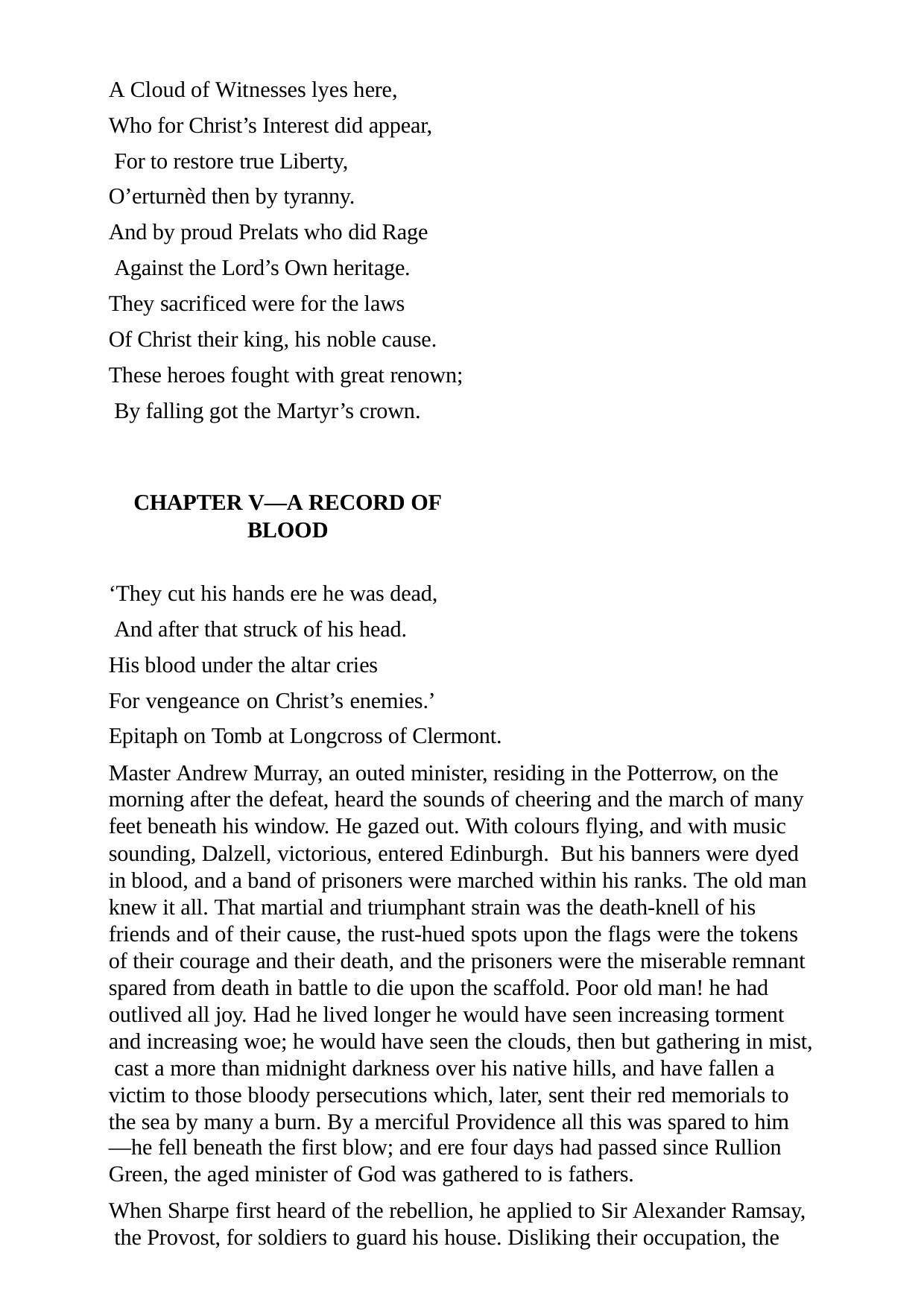

A Cloud of Witnesses lyes here,  Who for Christ’s Interest did appear,  For to restore true Liberty,  O’erturnèd then by tyranny.
And by proud Prelats who did Rage  Against the Lord’s Own heritage.
They sacrificed were for the laws
Of Christ their king, his noble cause.  These heroes fought with great renown;  By falling got the Martyr’s crown.

CHAPTER V—A RECORD OF BLOOD

‘They cut his hands ere he was dead,  And after that struck of his head.
His blood under the altar cries
For vengeance on Christ’s enemies.’  Epitaph on Tomb at Longcross of Clermont.
Master Andrew Murray, an outed minister, residing in the Potterrow, on the  morning after the defeat, heard the sounds of cheering and the march of many  feet beneath his window. He gazed out. With colours flying, and with music  sounding, Dalzell, victorious, entered Edinburgh. But his banners were dyed  in blood, and a band of prisoners were marched within his ranks. The old man  knew it all. That martial and triumphant strain was the death-knell of his  friends and of their cause, the rust-hued spots upon the flags were the tokens  of their courage and their death, and the prisoners were the miserable remnant  spared from death in battle to die upon the scaffold. Poor old man! he had  outlived all joy. Had he lived longer he would have seen increasing torment  and increasing woe; he would have seen the clouds, then but gathering in mist,  cast a more than midnight darkness over his native hills, and have fallen a  victim to those bloody persecutions which, later, sent their red memorials to  the sea by many a burn. By a merciful Providence all this was spared to him
—he fell beneath the first blow; and ere four days had passed since Rullion
Green, the aged minister of God was gathered to is fathers.
When Sharpe first heard of the rebellion, he applied to Sir Alexander Ramsay,  the Provost, for soldiers to guard his house. Disliking their occupation, the